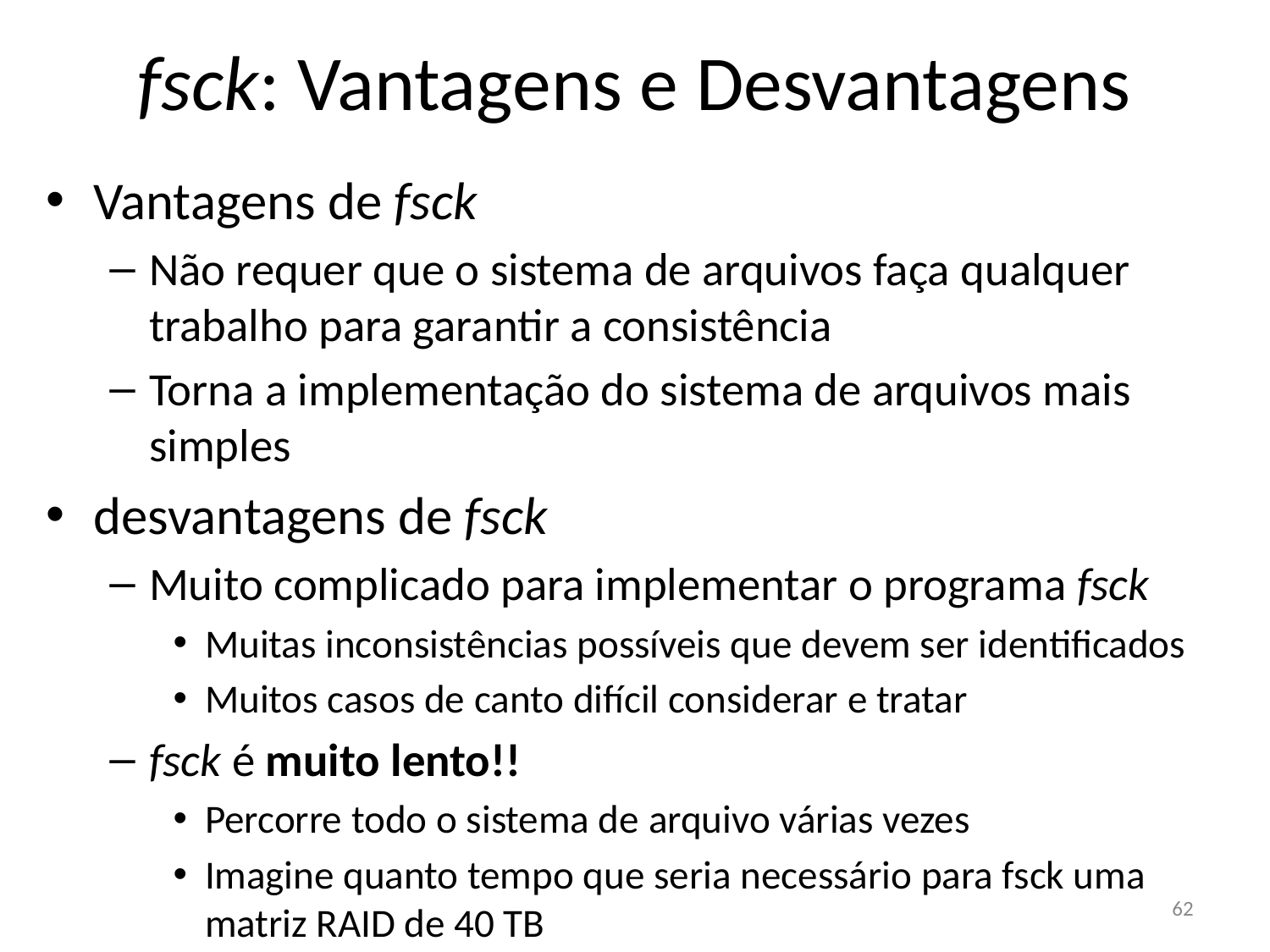

fsck: Vantagens e Desvantagens
Vantagens de fsck
Não requer que o sistema de arquivos faça qualquer trabalho para garantir a consistência
Torna a implementação do sistema de arquivos mais simples
desvantagens de fsck
Muito complicado para implementar o programa fsck
Muitas inconsistências possíveis que devem ser identificados
Muitos casos de canto difícil considerar e tratar
fsck é muito lento!!
Percorre todo o sistema de arquivo várias vezes
Imagine quanto tempo que seria necessário para fsck uma matriz RAID de 40 TB
62